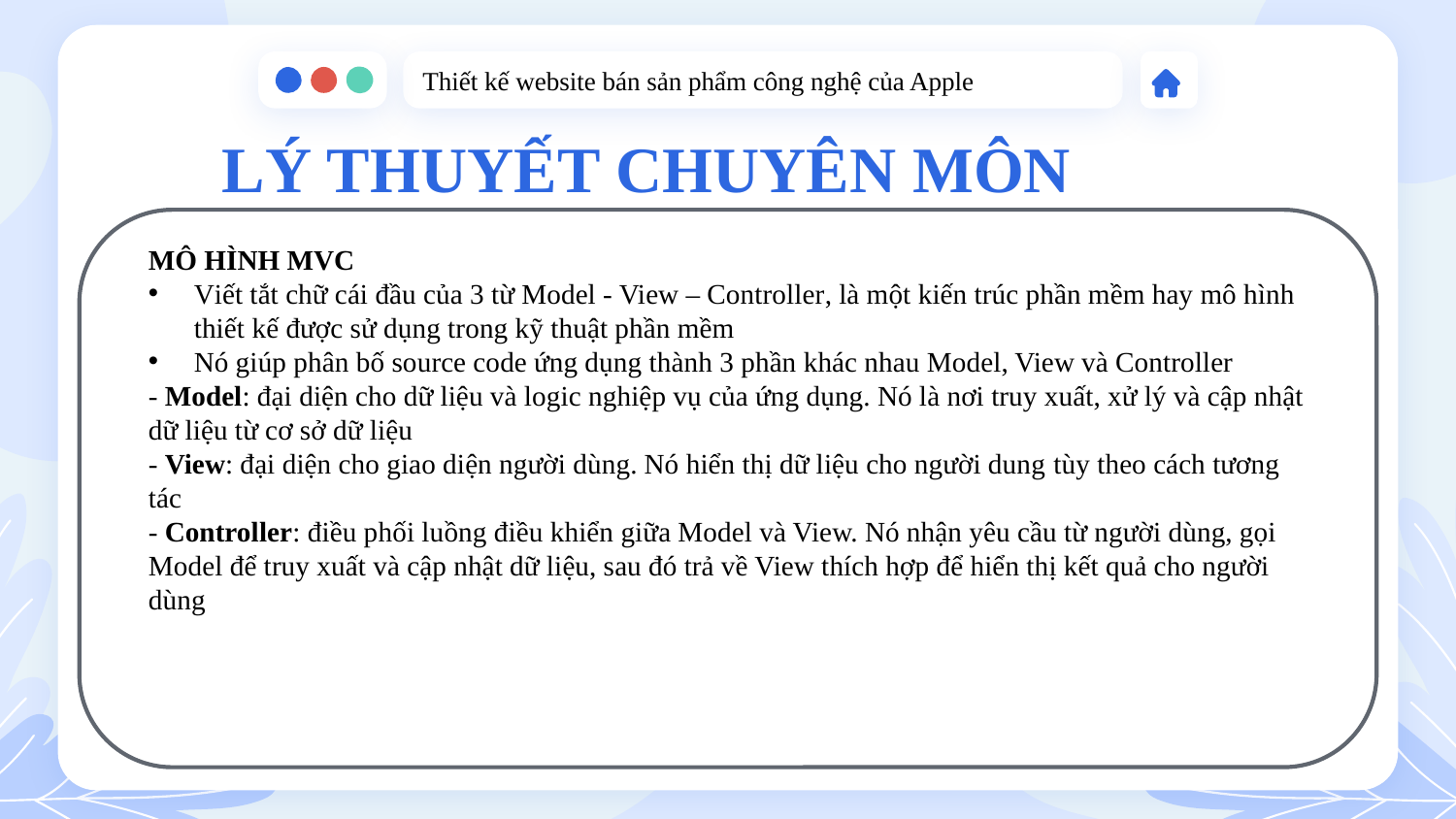

Thiết kế website bán sản phẩm công nghệ của Apple

# LÝ THUYẾT CHUYÊN MÔN

MÔ HÌNH MVC
Viết tắt chữ cái đầu của 3 từ Model - View – Controller, là một kiến trúc phần mềm hay mô hình thiết kế được sử dụng trong kỹ thuật phần mềm
Nó giúp phân bố source code ứng dụng thành 3 phần khác nhau Model, View và Controller
- Model: đại diện cho dữ liệu và logic nghiệp vụ của ứng dụng. Nó là nơi truy xuất, xử lý và cập nhật dữ liệu từ cơ sở dữ liệu
- View: đại diện cho giao diện người dùng. Nó hiển thị dữ liệu cho người dung tùy theo cách tương tác
- Controller: điều phối luồng điều khiển giữa Model và View. Nó nhận yêu cầu từ người dùng, gọi Model để truy xuất và cập nhật dữ liệu, sau đó trả về View thích hợp để hiển thị kết quả cho người dùng
C#
ASP.NET CORE
SQL SERVER